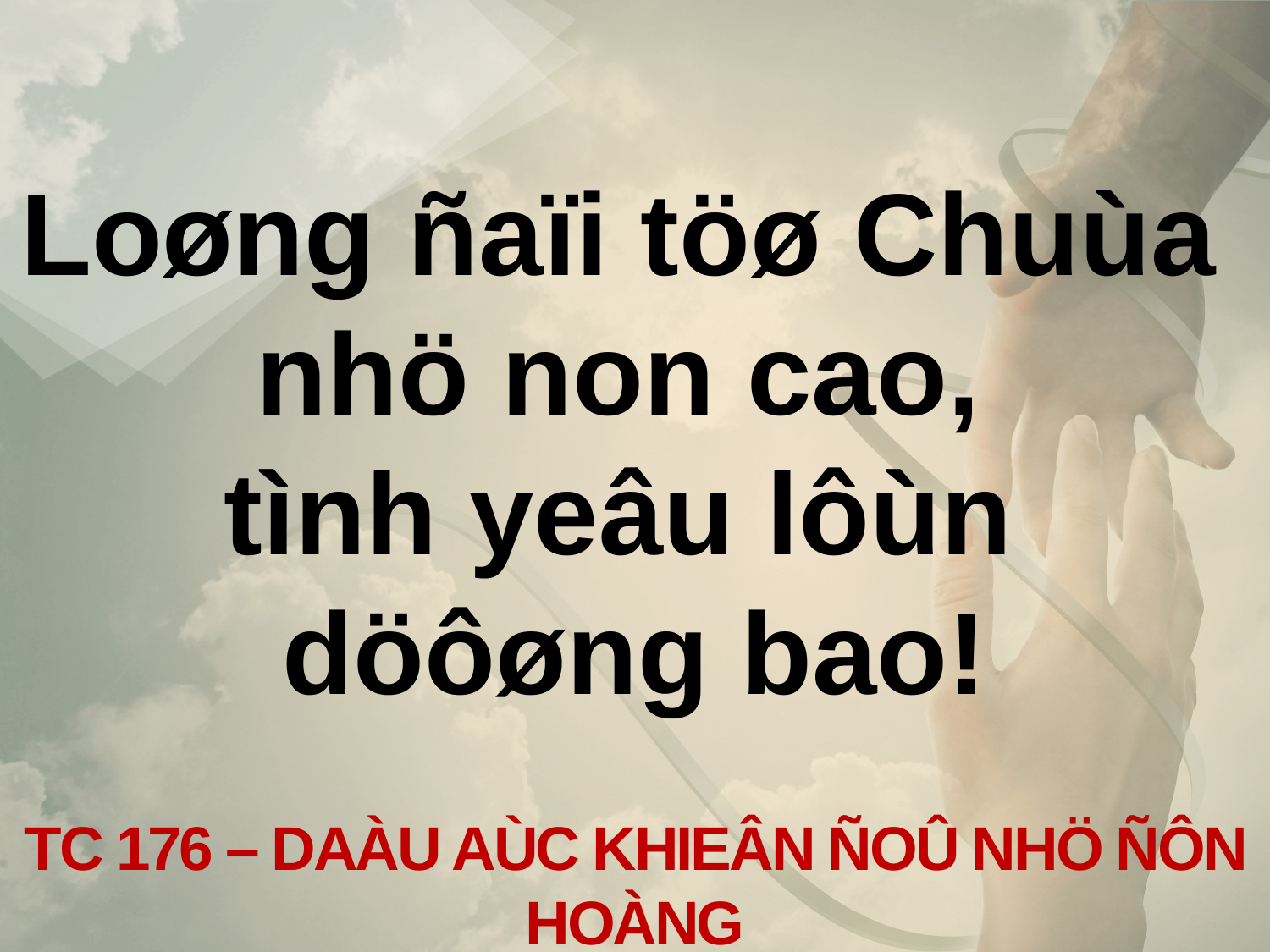

Loøng ñaïi töø Chuùa
nhö non cao,
tình yeâu lôùn
döôøng bao!
TC 176 – DAÀU AÙC KHIEÂN ÑOÛ NHÖ ÑÔN HOÀNG